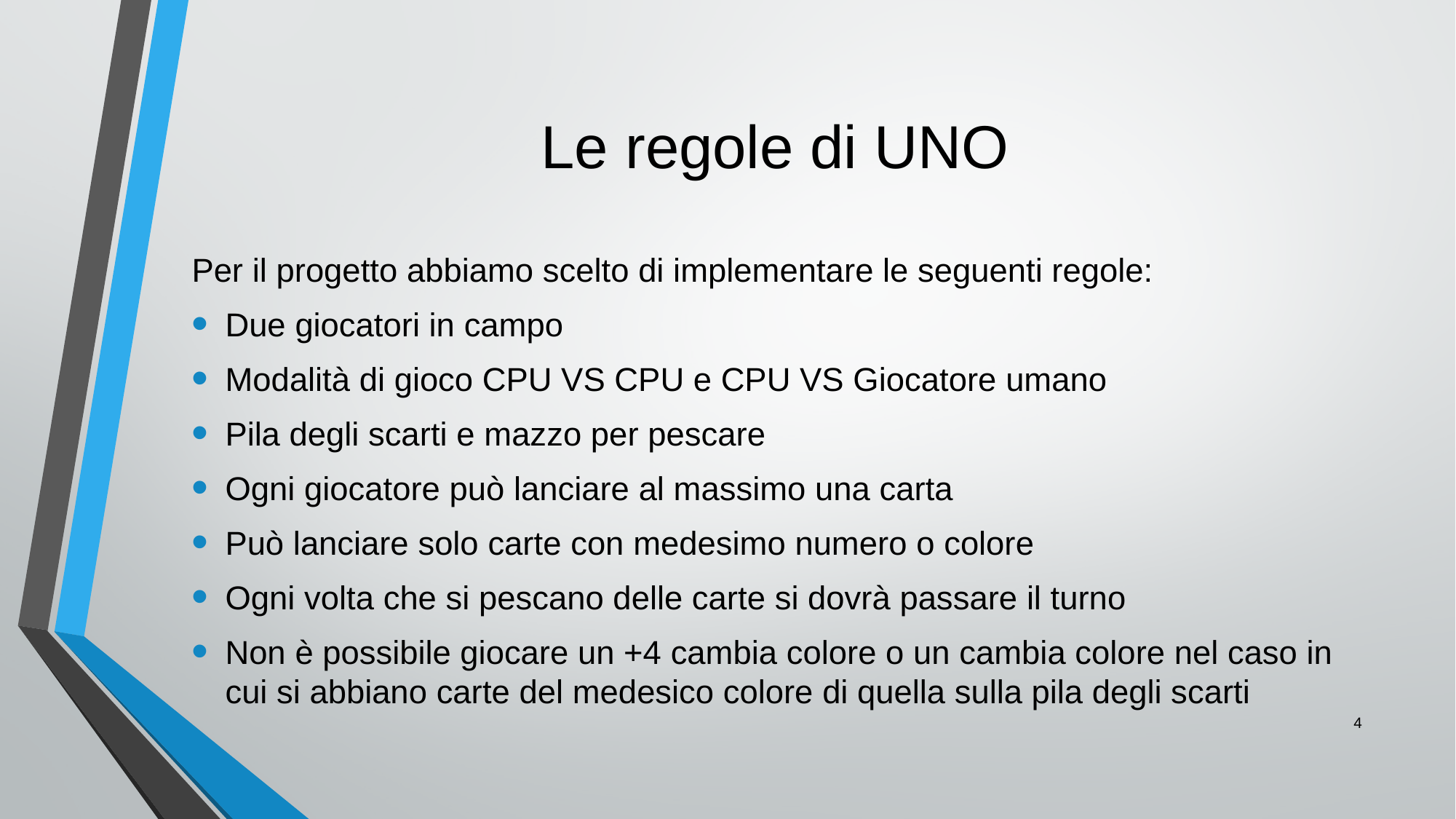

# Le regole di UNO
Per il progetto abbiamo scelto di implementare le seguenti regole:
Due giocatori in campo
Modalità di gioco CPU VS CPU e CPU VS Giocatore umano
Pila degli scarti e mazzo per pescare
Ogni giocatore può lanciare al massimo una carta
Può lanciare solo carte con medesimo numero o colore
Ogni volta che si pescano delle carte si dovrà passare il turno
Non è possibile giocare un +4 cambia colore o un cambia colore nel caso in cui si abbiano carte del medesico colore di quella sulla pila degli scarti
4